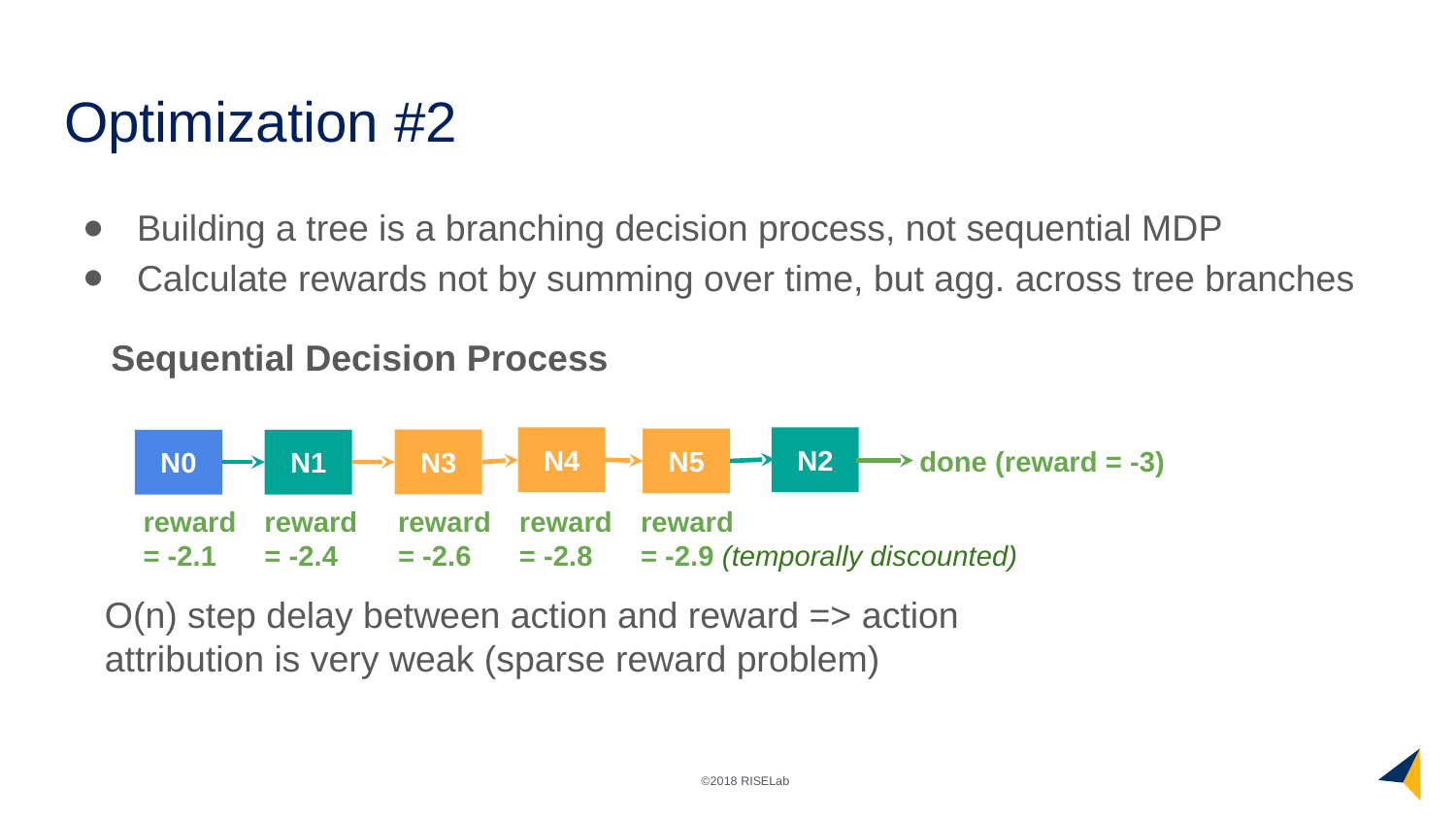

# Optimization #2
Building a tree is a branching decision process, not sequential MDP
Calculate rewards not by summing over time, but agg. across tree branches
Sequential Decision Process
N4
N2
N5
done (reward = -3)
N3
N0
N1
reward
= -2.1
reward
= -2.4
reward
= -2.6
reward
= -2.8
reward
= -2.9 (temporally discounted)
O(n) step delay between action and reward => action attribution is very weak (sparse reward problem)